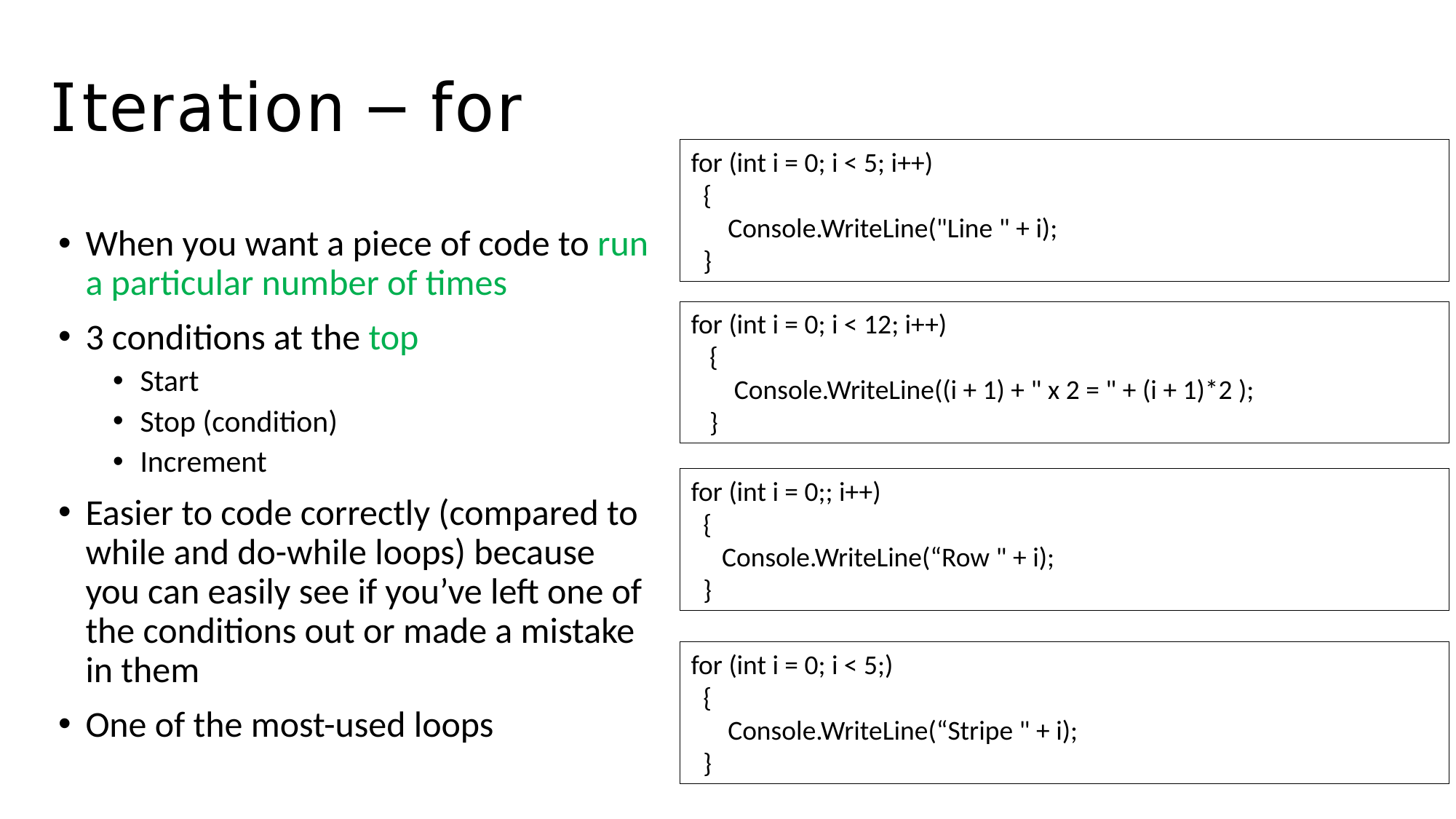

# Iteration – for
for (int i = 0; i < 5; i++)
  {
      Console.WriteLine("Line " + i);
  }
When you want a piece of code to run a particular number of times
3 conditions at the top
Start
Stop (condition)
Increment
Easier to code correctly (compared to while and do-while loops) because you can easily see if you’ve left one of the conditions out or made a mistake in them
One of the most-used loops
for (int i = 0; i < 12; i++)
   {
       Console.WriteLine((i + 1) + " x 2 = " + (i + 1)*2 );
   }
for (int i = 0;; i++)
  {
     Console.WriteLine(“Row " + i);
  }
for (int i = 0; i < 5;)
  {
      Console.WriteLine(“Stripe " + i);
  }